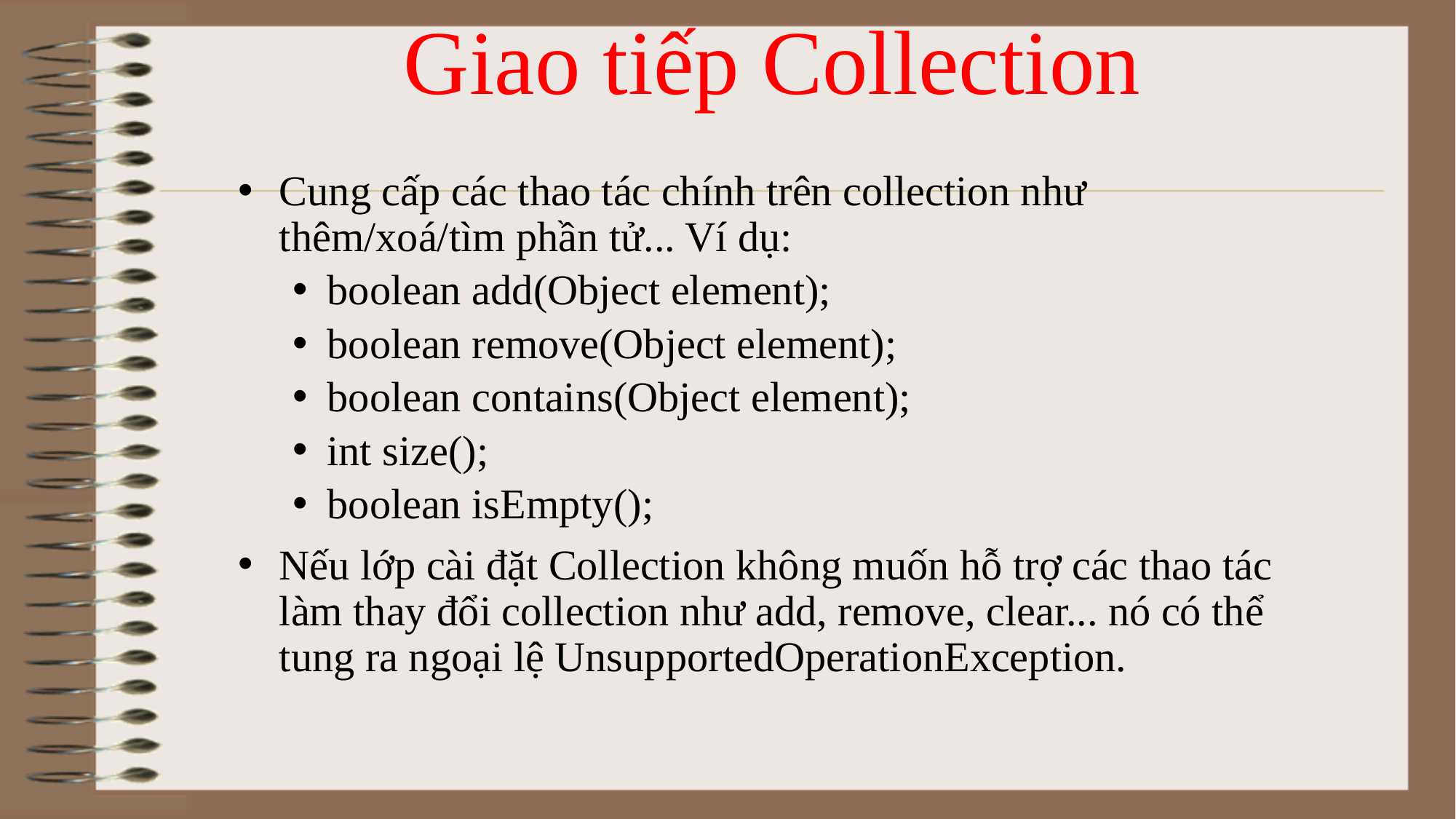

# Giao tiếp Collection
Cung cấp các thao tác chính trên collection như thêm/xoá/tìm phần tử... Ví dụ:
boolean add(Object element);
boolean remove(Object element);
boolean contains(Object element);
int size();
boolean isEmpty();
Nếu lớp cài đặt Collection không muốn hỗ trợ các thao tác làm thay đổi collection như add, remove, clear... nó có thể tung ra ngoại lệ UnsupportedOperationException.